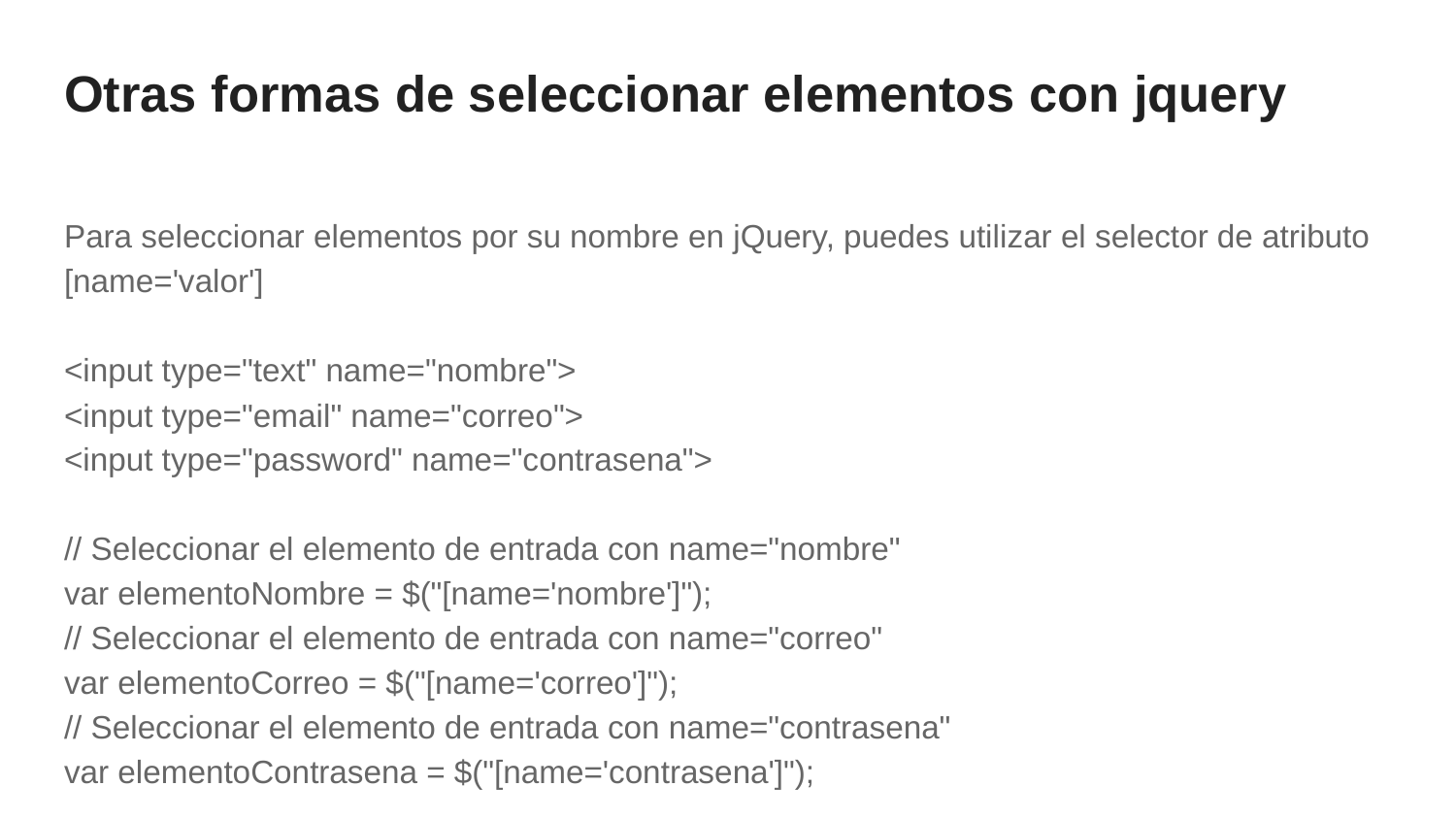

# Otras formas de seleccionar elementos con jquery
Para seleccionar elementos por su nombre en jQuery, puedes utilizar el selector de atributo [name='valor']

<input type="text" name="nombre">
<input type="email" name="correo">
<input type="password" name="contrasena">

// Seleccionar el elemento de entrada con name="nombre"
var elementoNombre = $("[name='nombre']");
// Seleccionar el elemento de entrada con name="correo"
var elementoCorreo = $("[name='correo']");
// Seleccionar el elemento de entrada con name="contrasena"
var elementoContrasena = $("[name='contrasena']");